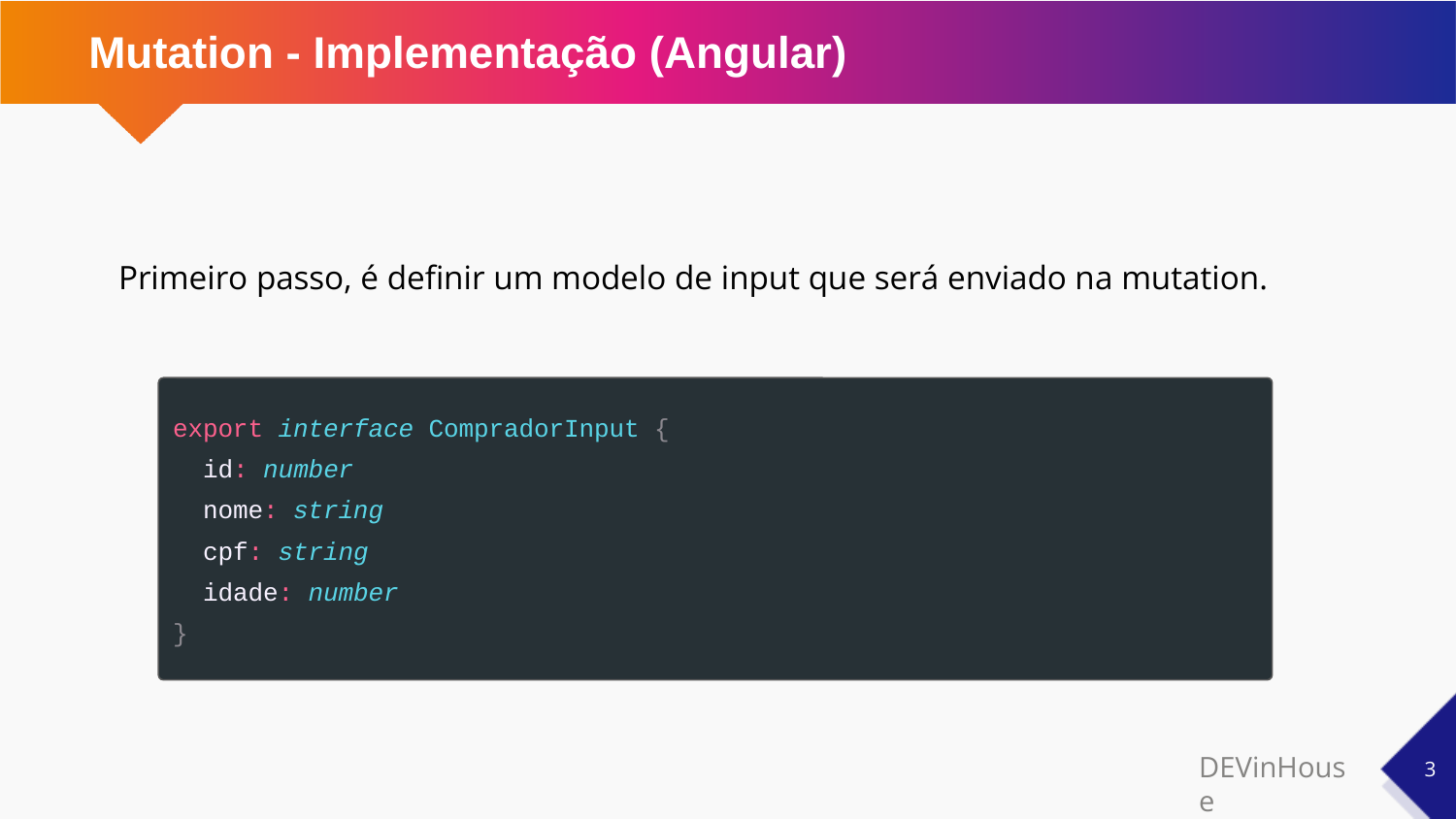

# Mutation - Implementação (Angular)
Primeiro passo, é definir um modelo de input que será enviado na mutation.

export interface CompradorInput {
  id: number
  nome: string
  cpf: string
  idade: number
}
3